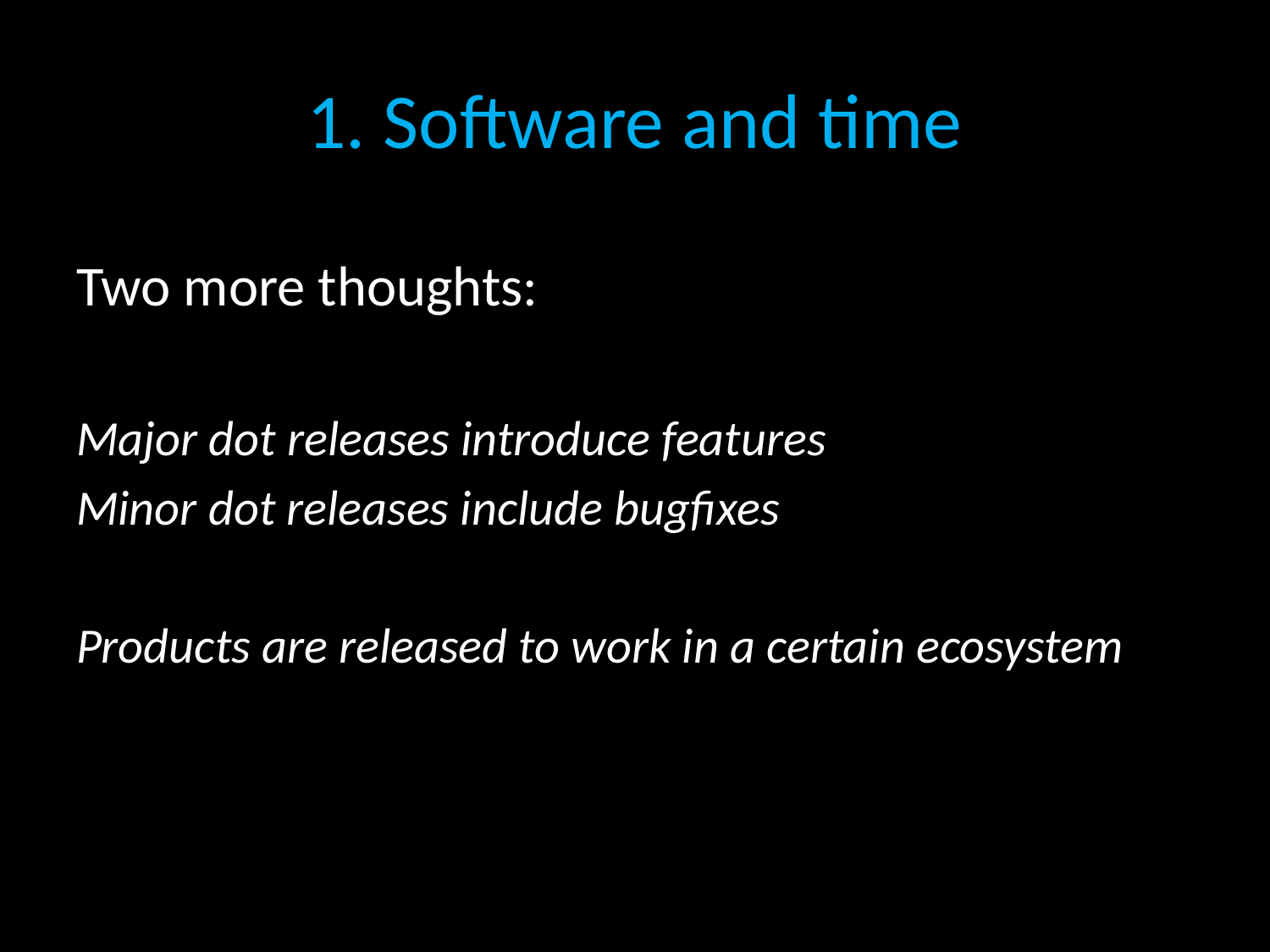

# 1. Software and time
Two more thoughts:

Major dot releases introduce features
Minor dot releases include bugfixes

Products are released to work in a certain ecosystem